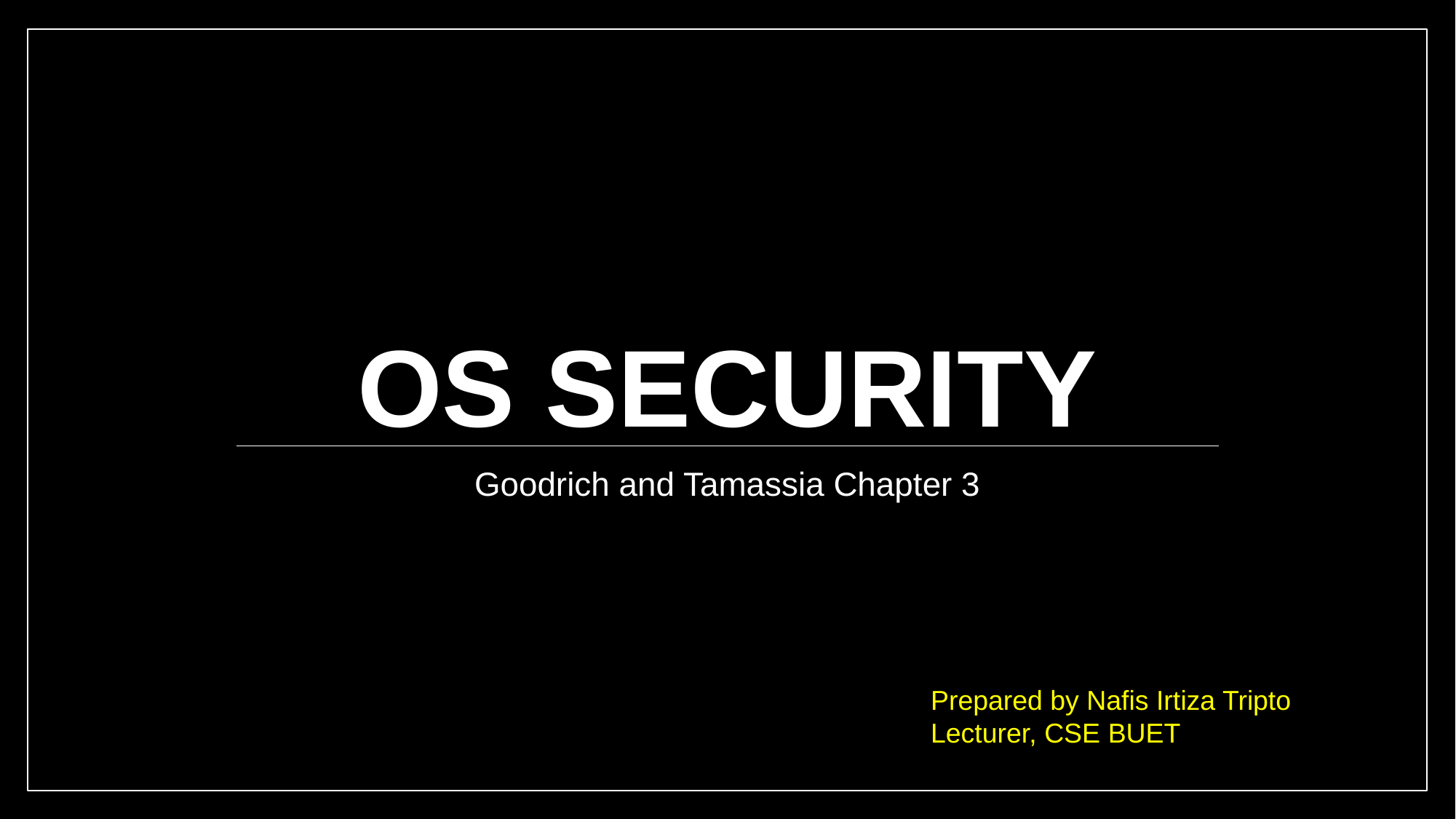

# OS Security
Goodrich and Tamassia Chapter 3
Prepared by Nafis Irtiza Tripto
Lecturer, CSE BUET